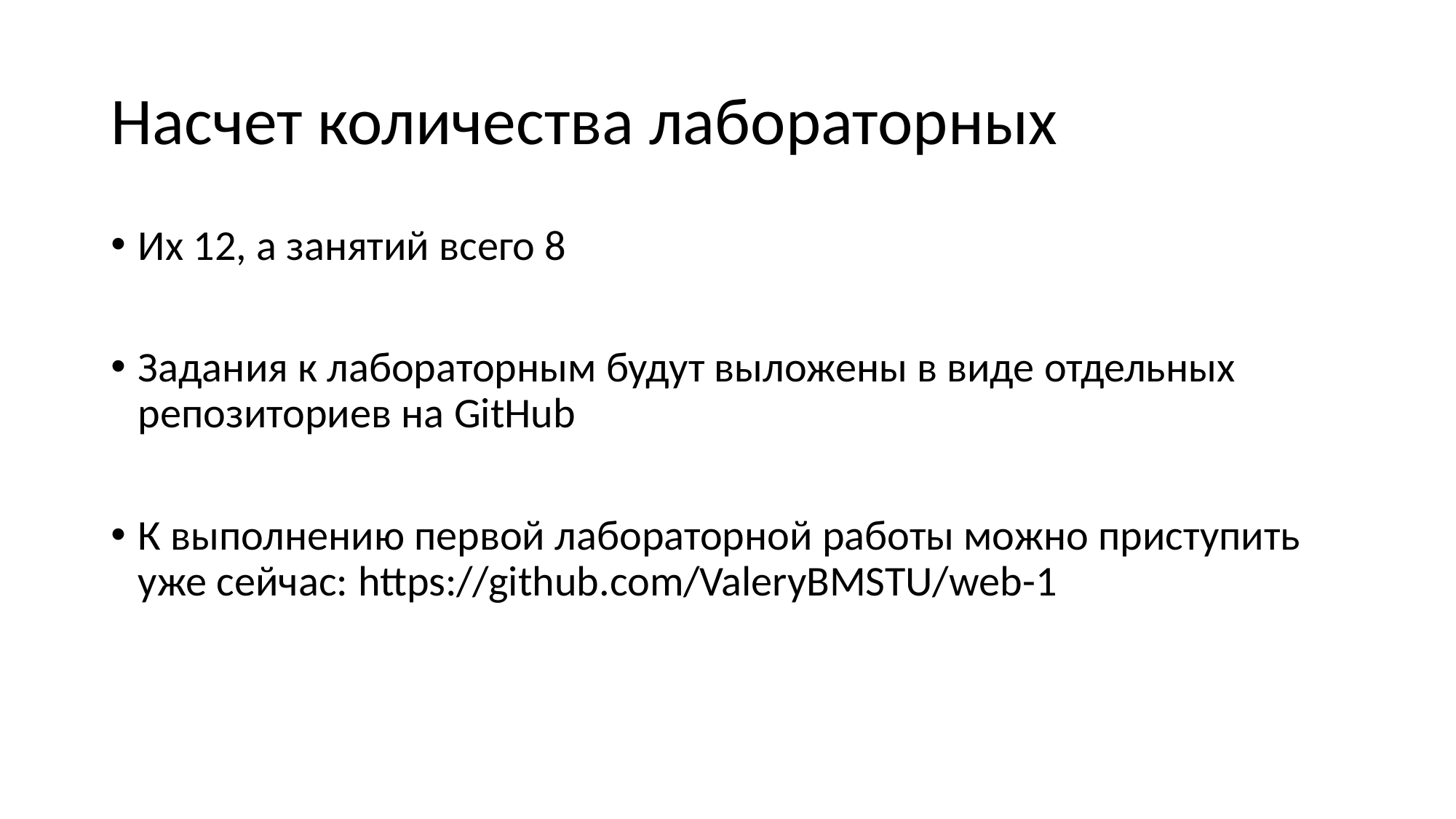

# Насчет количества лабораторных
Их 12, а занятий всего 8

Задания к лабораторным будут выложены в виде отдельных репозиториев на GitHub

К выполнению первой лабораторной работы можно приступить уже сейчас: https://github.com/ValeryBMSTU/web-1